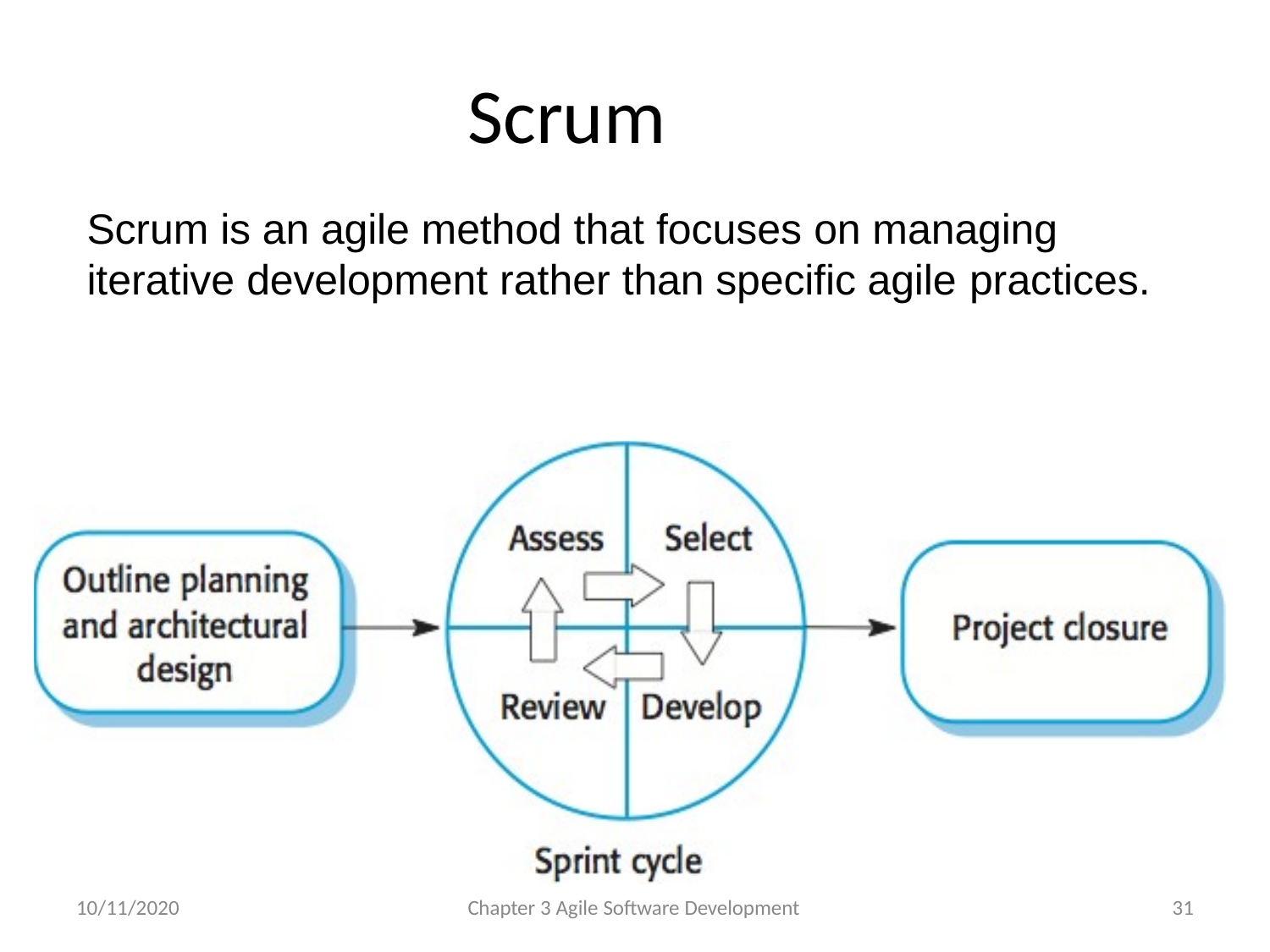

Scrum
Scrum is an agile method that focuses on managing  iterative development rather than specific agile practices.

10/11/2020
Chapter 3 Agile Software Development
31